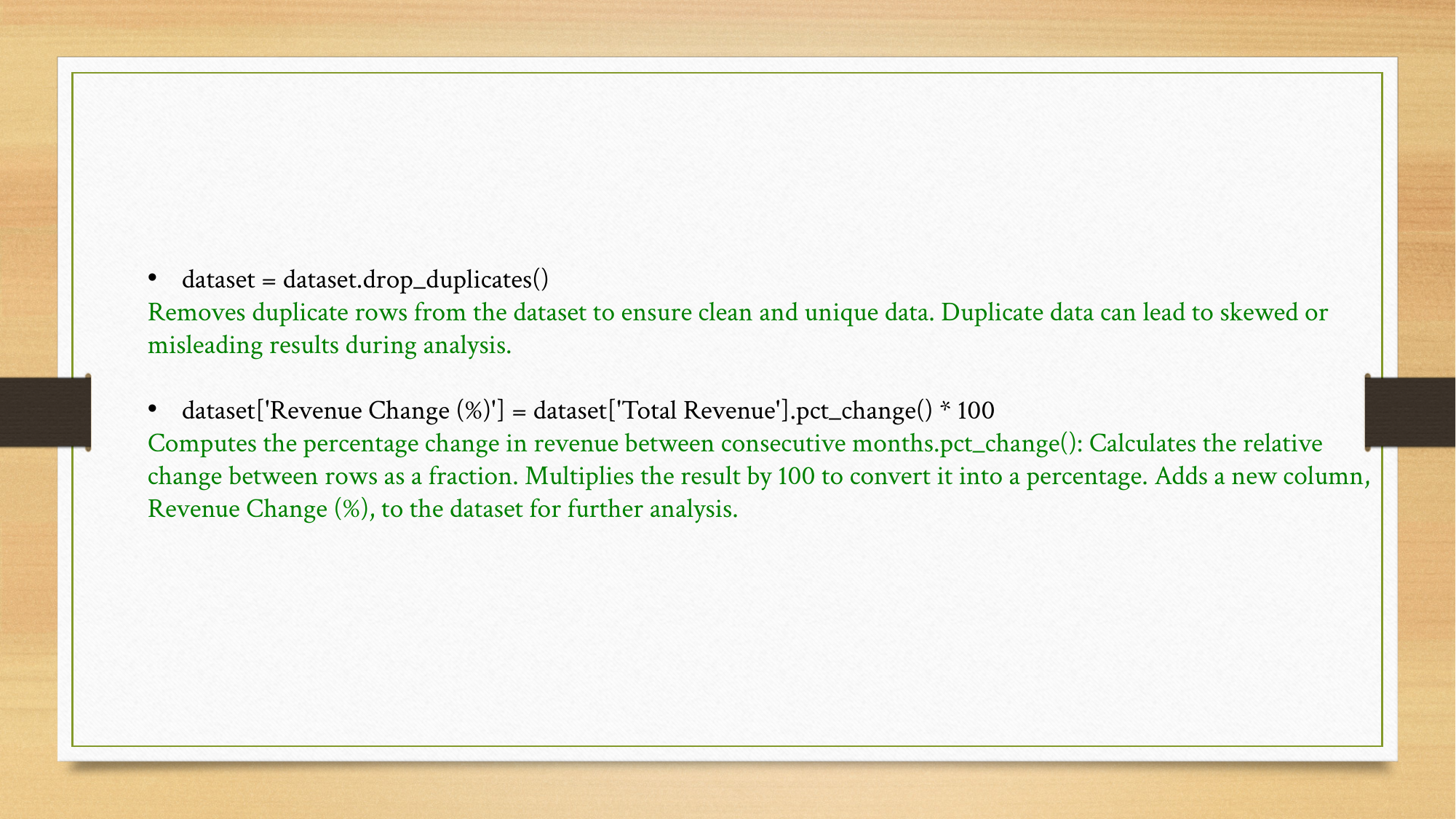

dataset = dataset.drop_duplicates()
Removes duplicate rows from the dataset to ensure clean and unique data. Duplicate data can lead to skewed or misleading results during analysis.

dataset['Revenue Change (%)'] = dataset['Total Revenue'].pct_change() * 100
Computes the percentage change in revenue between consecutive months.pct_change(): Calculates the relative change between rows as a fraction. Multiplies the result by 100 to convert it into a percentage. Adds a new column, Revenue Change (%), to the dataset for further analysis.